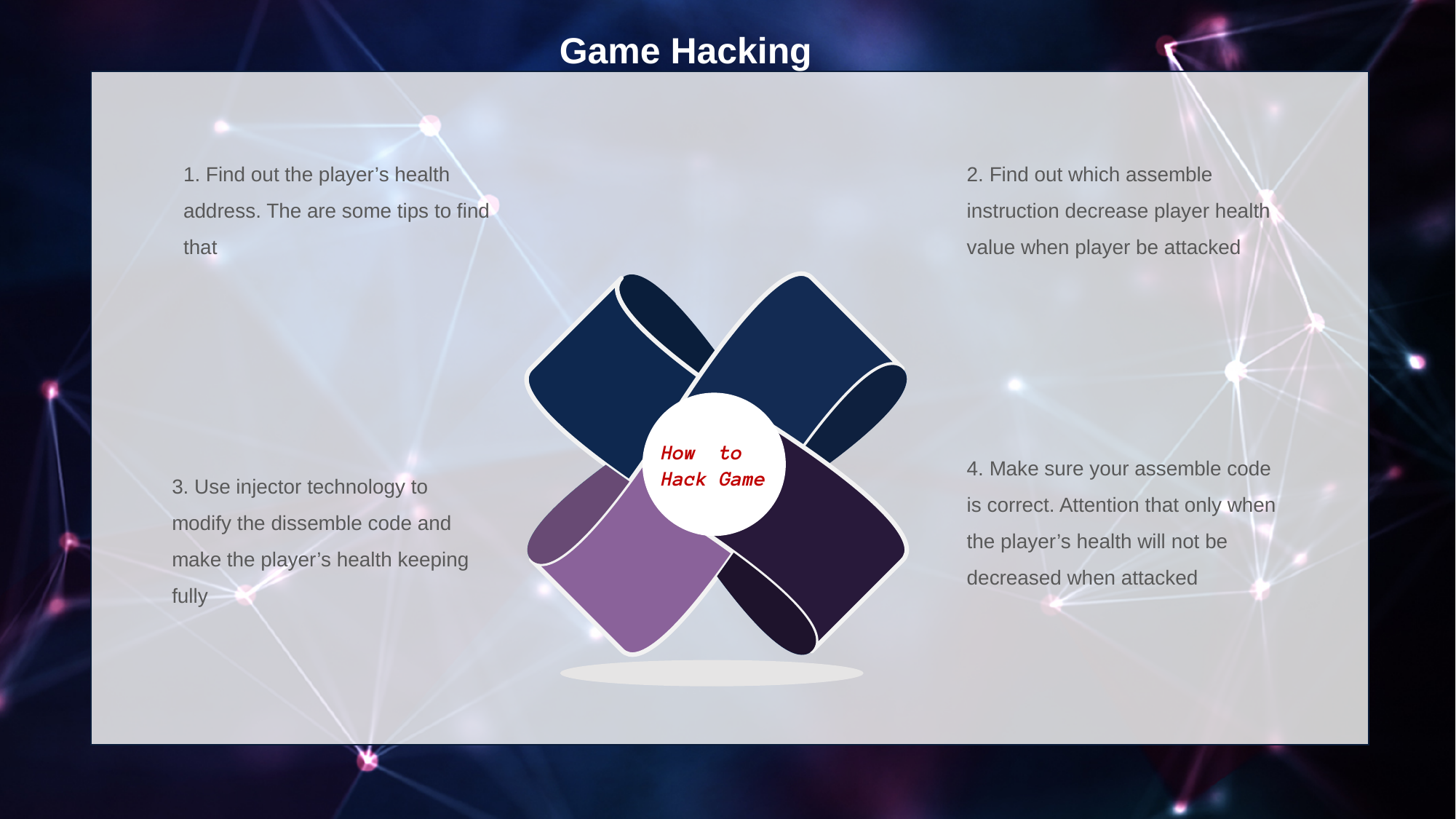

1. Find out the player’s health address. The are some tips to find that
2. Find out which assemble instruction decrease player health value when player be attacked

How  to
Hack Game

4. Make sure your assemble code is correct. Attention that only when the player’s health will not be decreased when attacked
3. Use injector technology to modify the dissemble code and make the player’s health keeping fully